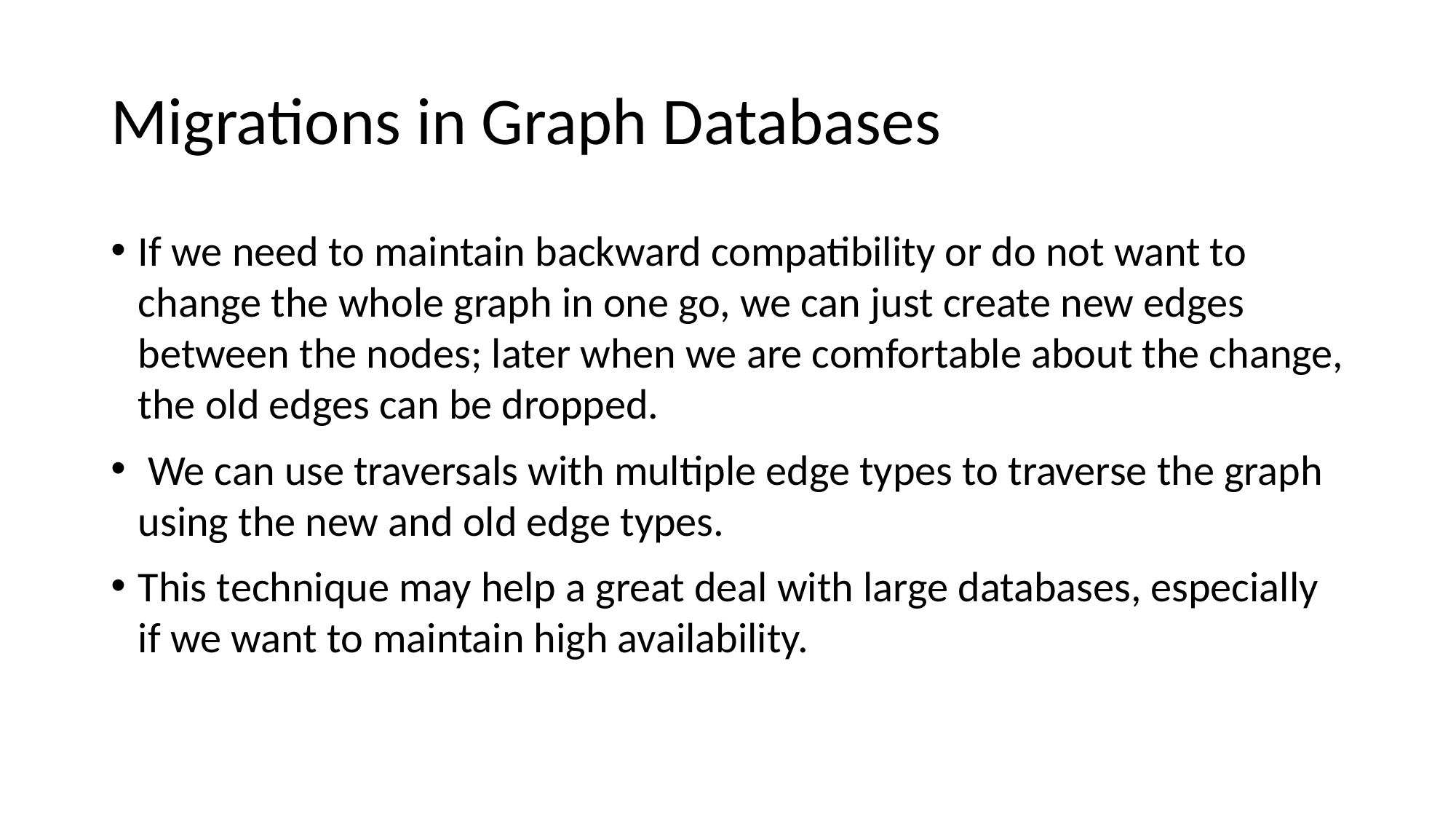

# Migrations in Graph Databases
If we need to maintain backward compatibility or do not want to change the whole graph in one go, we can just create new edges between the nodes; later when we are comfortable about the change, the old edges can be dropped.
 We can use traversals with multiple edge types to traverse the graph using the new and old edge types.
This technique may help a great deal with large databases, especially if we want to maintain high availability.